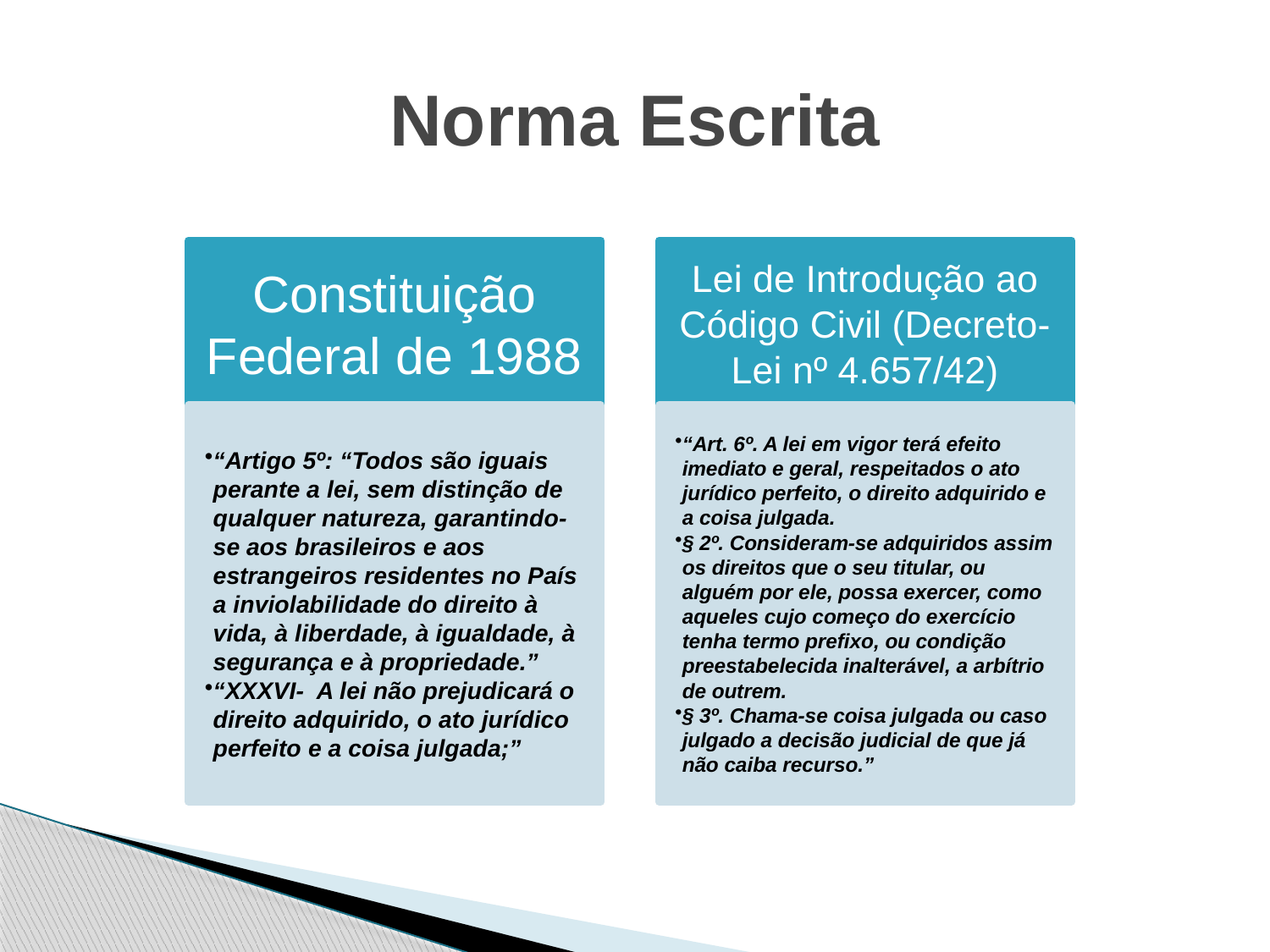

# Norma Escrita
Constituição Federal de 1988
“Artigo 5º: “Todos são iguais perante a lei, sem distinção de qualquer natureza, garantindo-se aos brasileiros e aos estrangeiros residentes no País a inviolabilidade do direito à vida, à liberdade, à igualdade, à segurança e à propriedade.”
“XXXVI-  A lei não prejudicará o direito adquirido, o ato jurídico perfeito e a coisa julgada;”
Lei de Introdução ao Código Civil (Decreto-Lei nº 4.657/42)
“Art. 6º. A lei em vigor terá efeito imediato e geral, respeitados o ato jurídico perfeito, o direito adquirido e a coisa julgada.
§ 2º. Consideram-se adquiridos assim os direitos que o seu titular, ou alguém por ele, possa exercer, como aqueles cujo começo do exercício tenha termo prefixo, ou condição preestabelecida inalterável, a arbítrio de outrem.
§ 3º. Chama-se coisa julgada ou caso julgado a decisão judicial de que já não caiba recurso.”